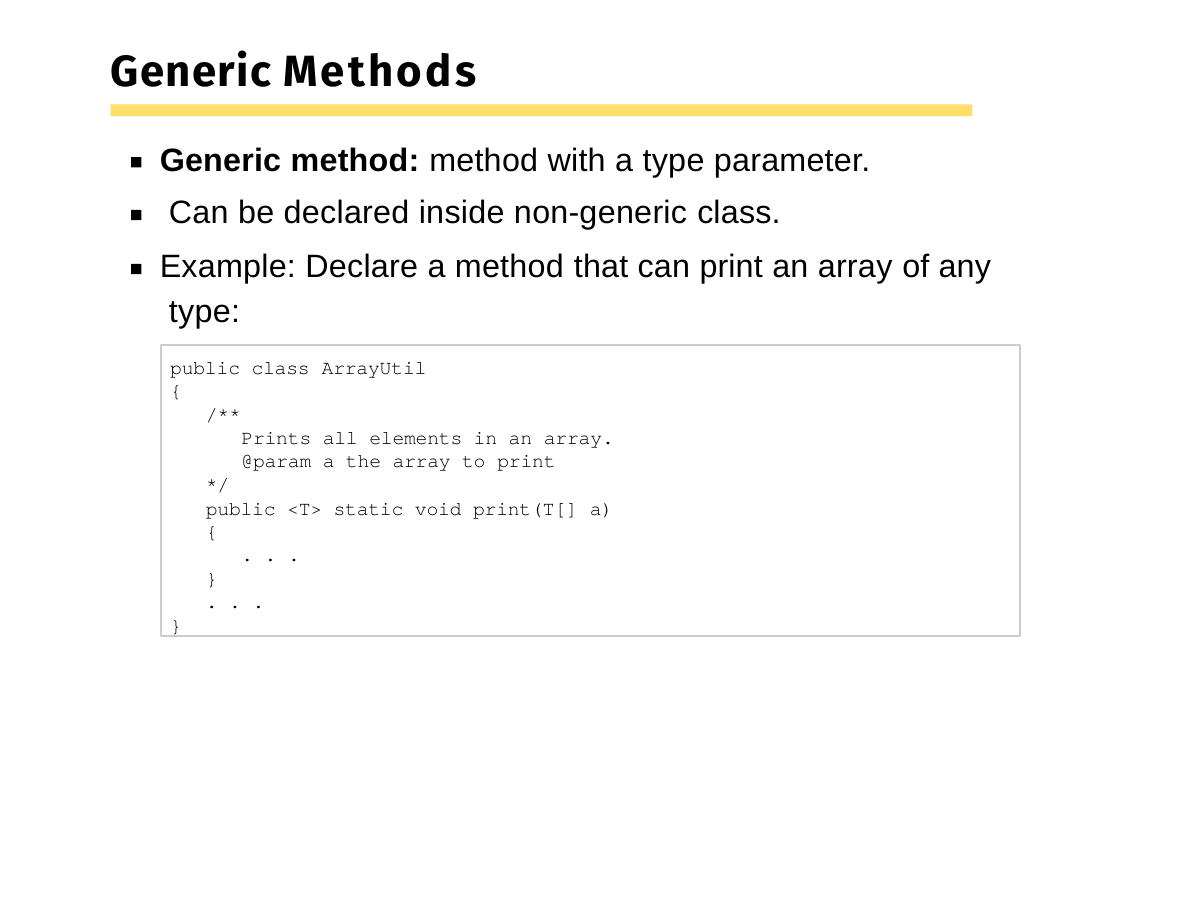

# Generic Methods

Generic method: method with a type parameter.  Can be declared inside non-generic class.
Example: Declare a method that can print an array of any  type:

public class ArrayUtil
{
/**
Prints all elements in an array.
@param a the array to print
*/
public <T> static void print(T[] a)
{
. . .
}
. . .
}